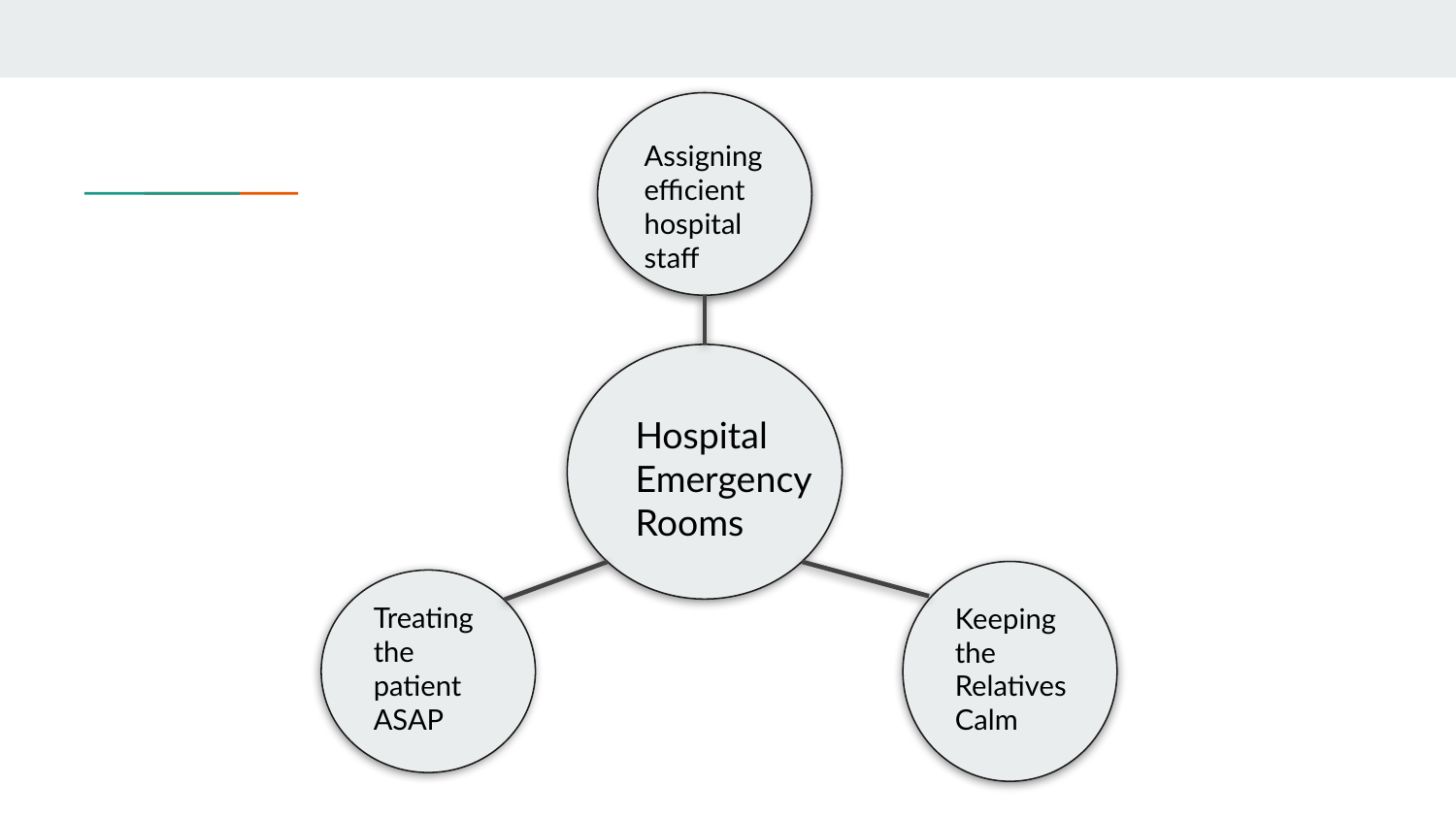

Assigning efficient hospital staff

Hospital Emergency Rooms

Treating the patient ASAP
Keeping the Relatives Calm